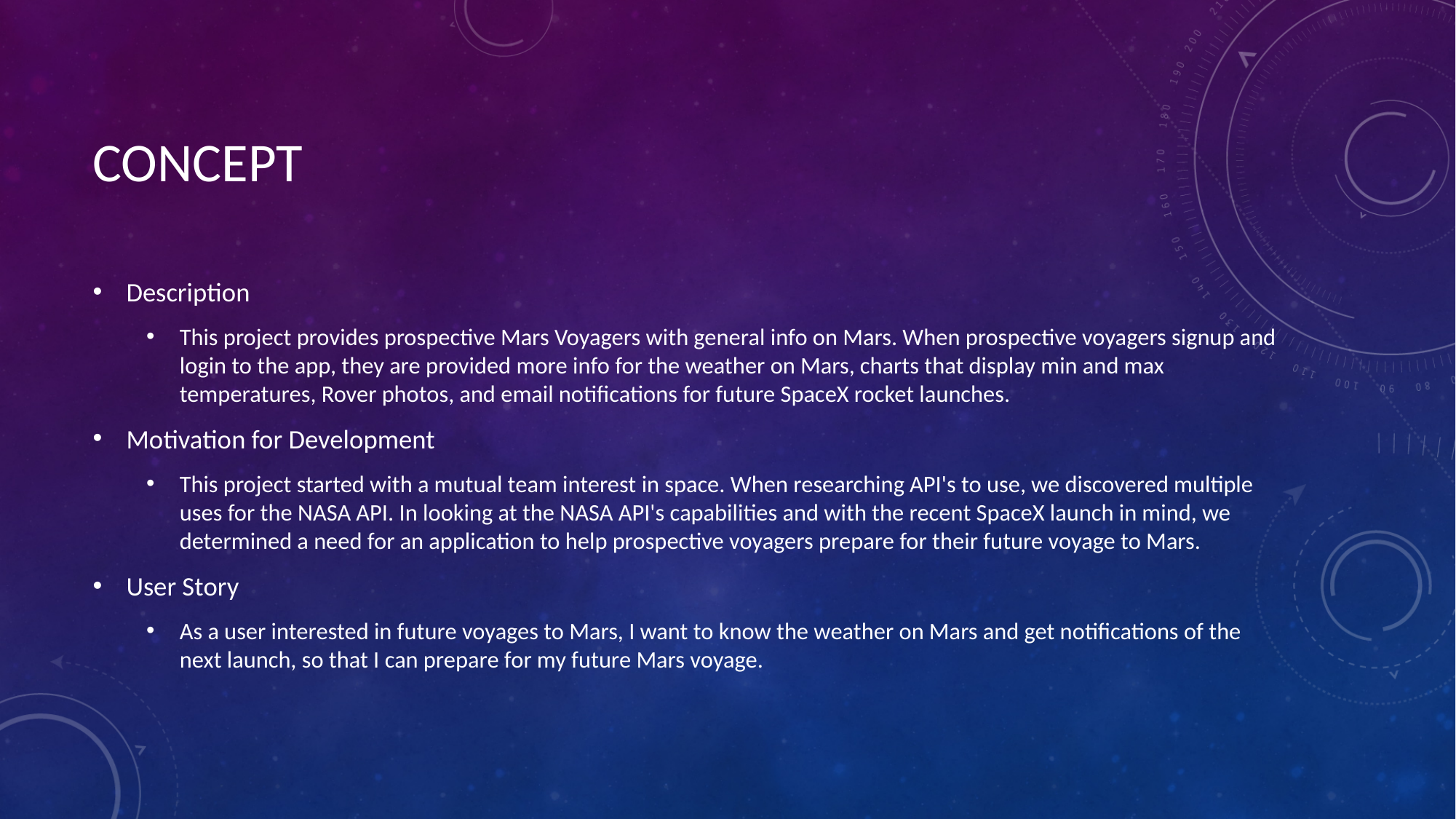

# concept
Description
This project provides prospective Mars Voyagers with general info on Mars. When prospective voyagers signup and login to the app, they are provided more info for the weather on Mars, charts that display min and max temperatures, Rover photos, and email notifications for future SpaceX rocket launches.
Motivation for Development
This project started with a mutual team interest in space. When researching API's to use, we discovered multiple uses for the NASA API. In looking at the NASA API's capabilities and with the recent SpaceX launch in mind, we determined a need for an application to help prospective voyagers prepare for their future voyage to Mars.
User Story
As a user interested in future voyages to Mars, I want to know the weather on Mars and get notifications of the next launch, so that I can prepare for my future Mars voyage.